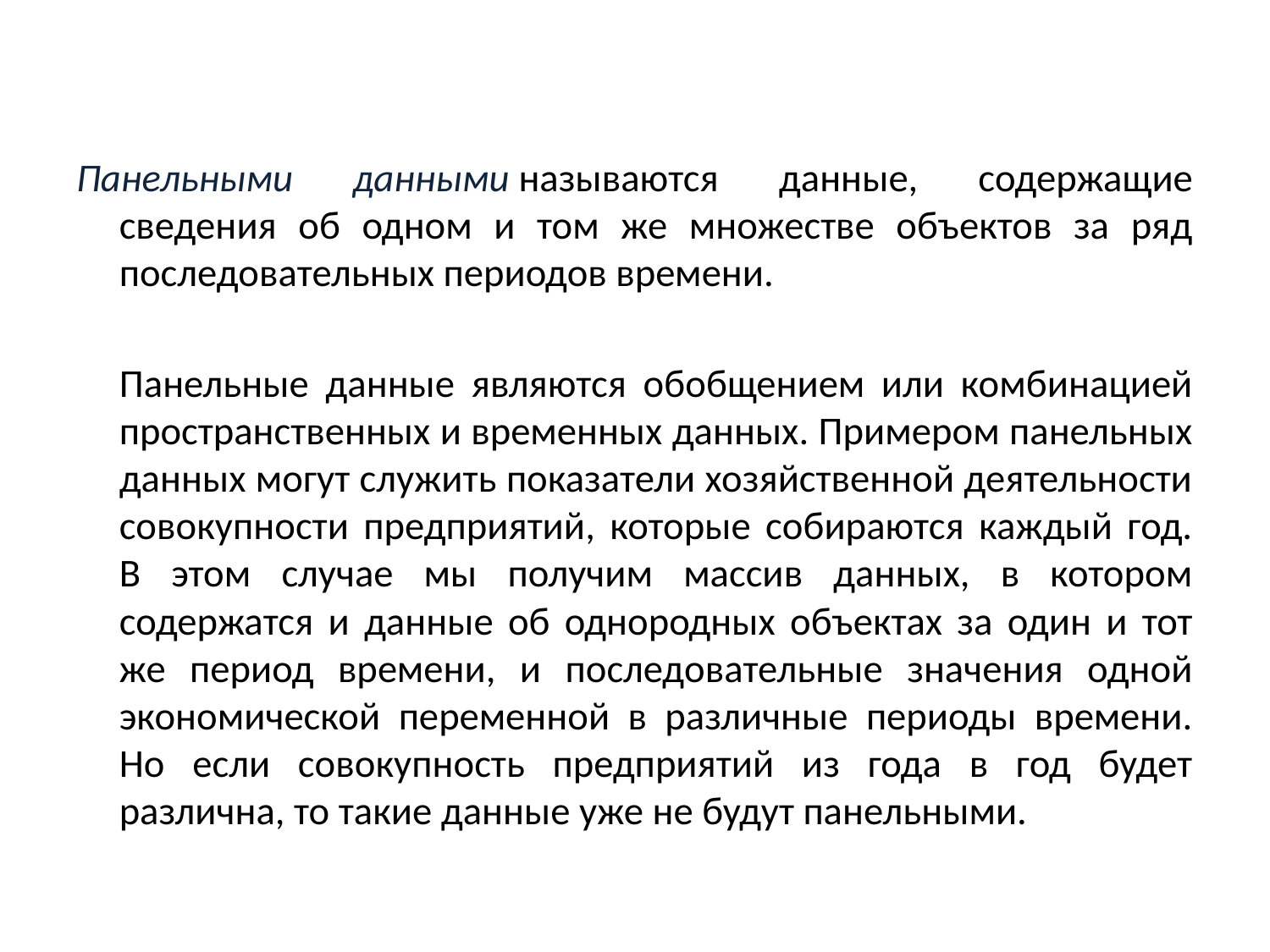

Панельными данными называются данные, содержащие сведения об одном и том же множестве объектов за ряд последовательных периодов времени.

	Панельные данные являются обобщением или комбинацией пространственных и временных данных. Примером панельных данных могут служить показатели хозяйственной деятельности совокупности предприятий, которые собираются каждый год. В этом случае мы получим массив данных, в котором содержатся и данные об однородных объектах за один и тот же период времени, и последовательные значения одной экономической переменной в различные периоды времени. Но если совокупность предприятий из года в год будет различна, то такие данные уже не будут панельными.